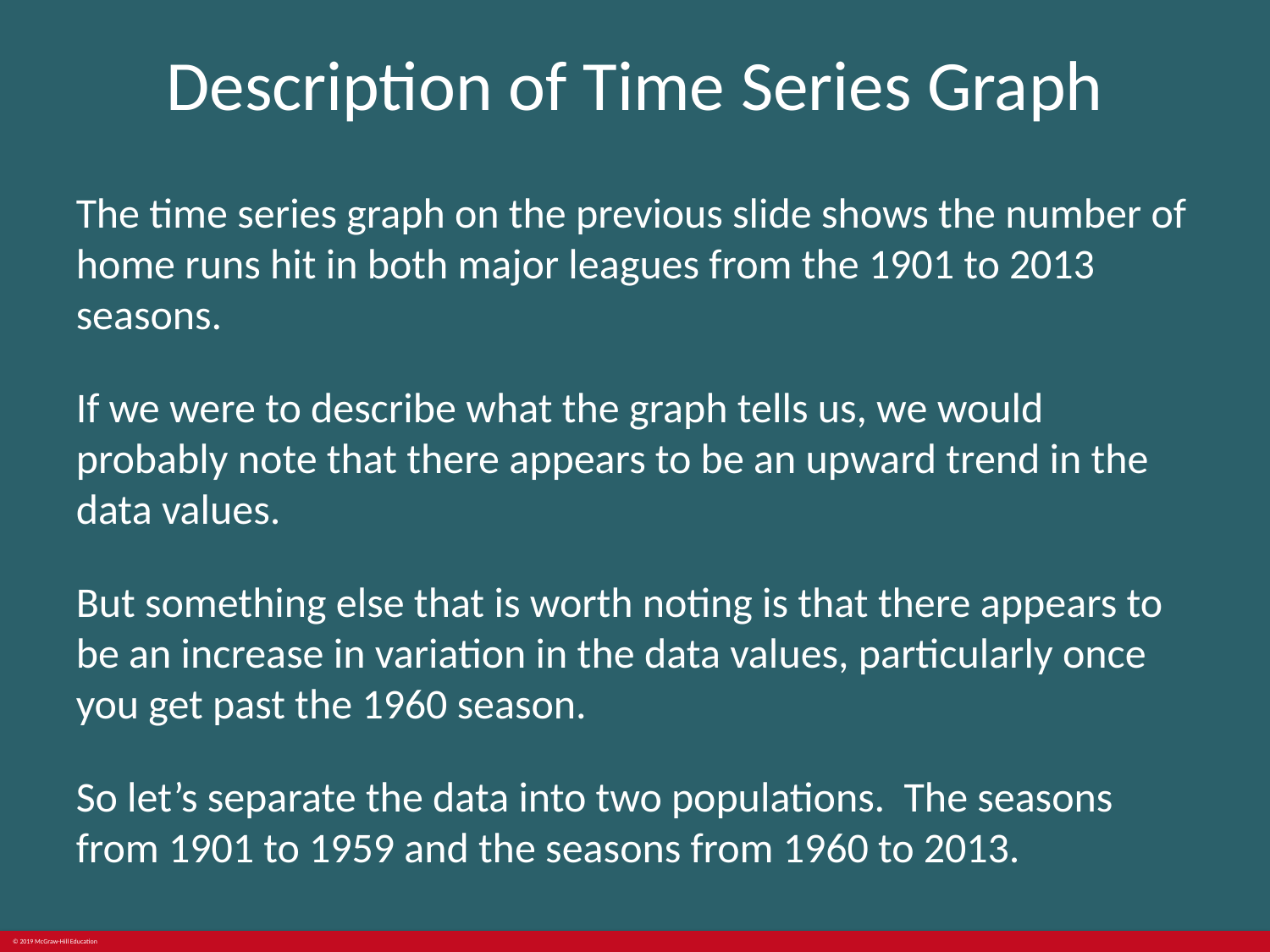

# Description of Time Series Graph
The time series graph on the previous slide shows the number of home runs hit in both major leagues from the 1901 to 2013 seasons.
If we were to describe what the graph tells us, we would probably note that there appears to be an upward trend in the data values.
But something else that is worth noting is that there appears to be an increase in variation in the data values, particularly once  you get past the 1960 season.
So let’s separate the data into two populations.  The seasons from 1901 to 1959 and the seasons from 1960 to 2013.